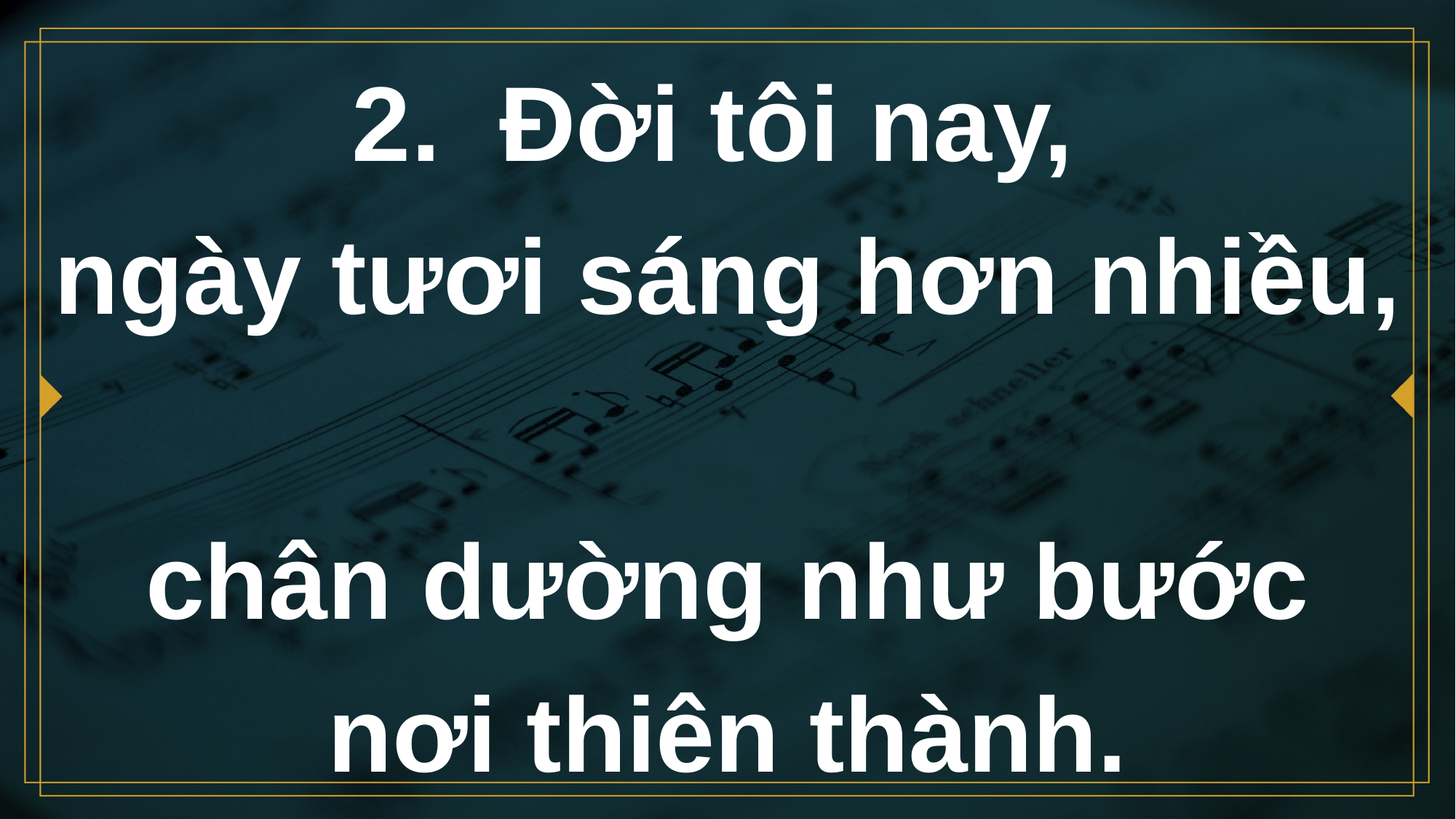

# 2.  Ðời tôi nay, ngày tươi sáng hơn nhiều, chân dường như bước nơi thiên thành.